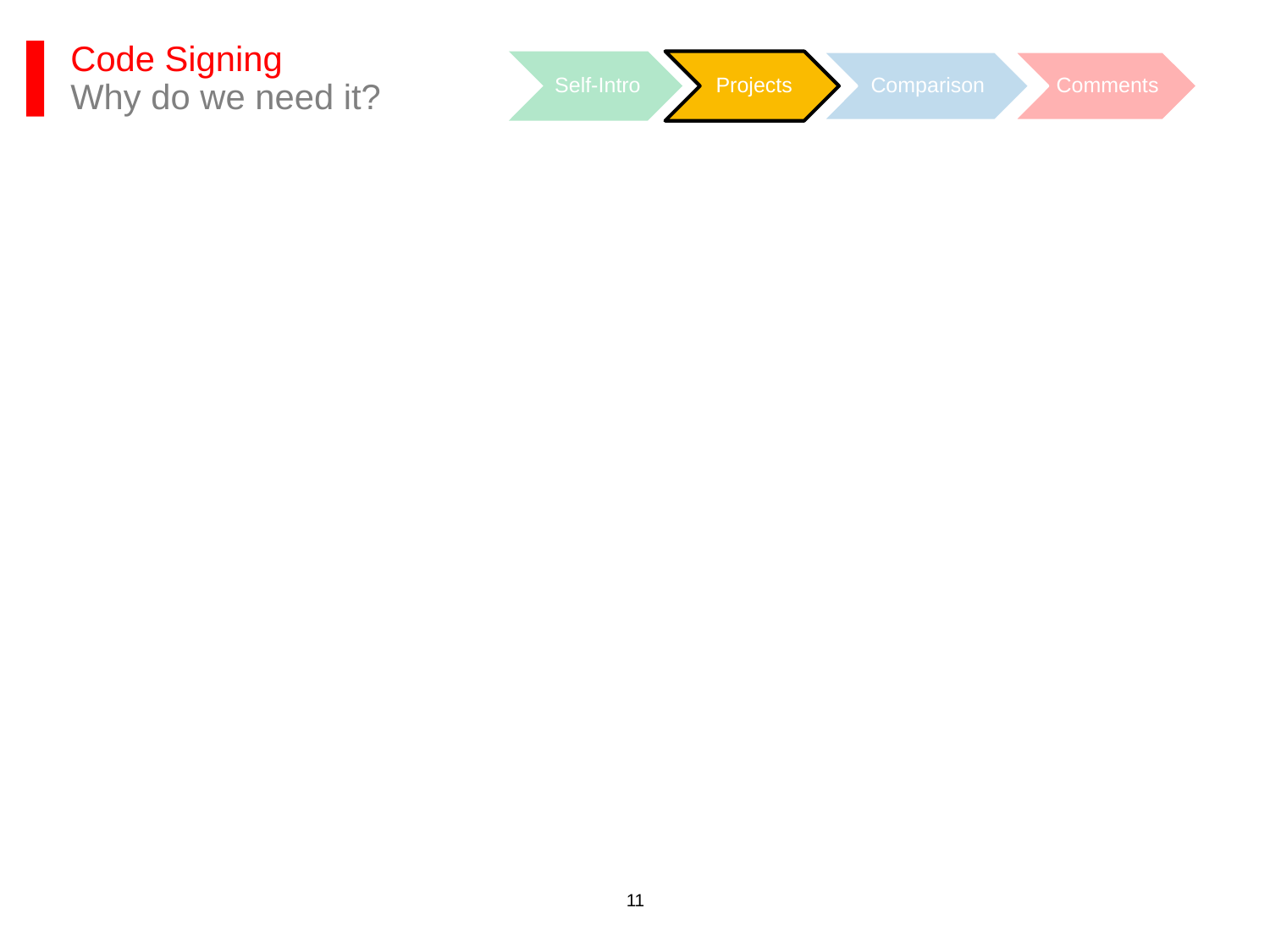

# Code Signing Why do we need it?